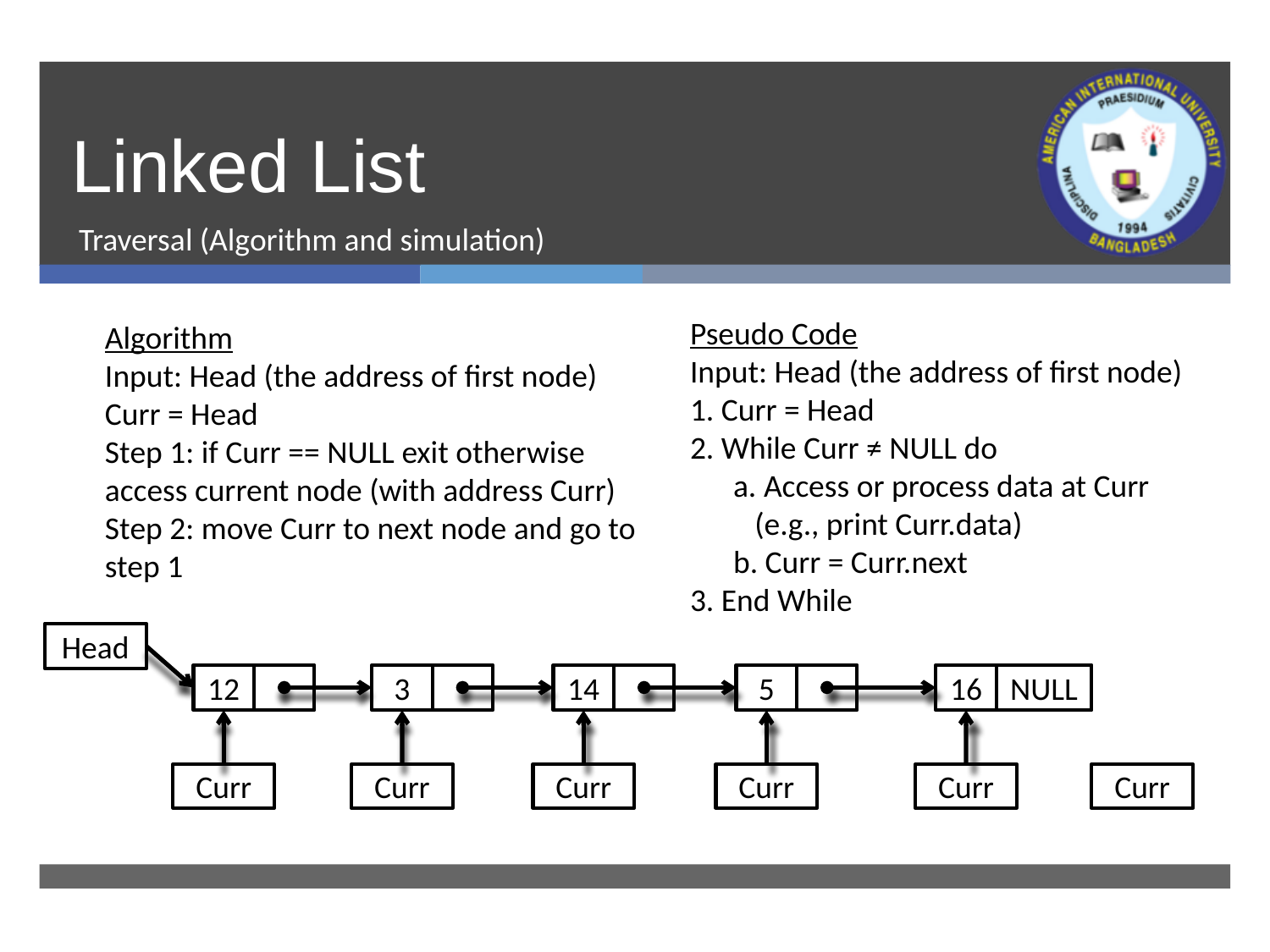

# Linked List
Traversal (Algorithm and simulation)
Pseudo Code
Input: Head (the address of first node)
1. Curr = Head
2. While Curr ≠ NULL do
      a. Access or process data at Curr
         (e.g., print Curr.data)
      b. Curr = Curr.next
3. End While

Algorithm
Input: Head (the address of first node)
Curr = Head
Step 1: if Curr == NULL exit otherwise access current node (with address Curr)
Step 2: move Curr to next node and go to step 1
Head
12
3
14
5
16

NULL
Curr
Curr
Curr
Curr
Curr
Curr